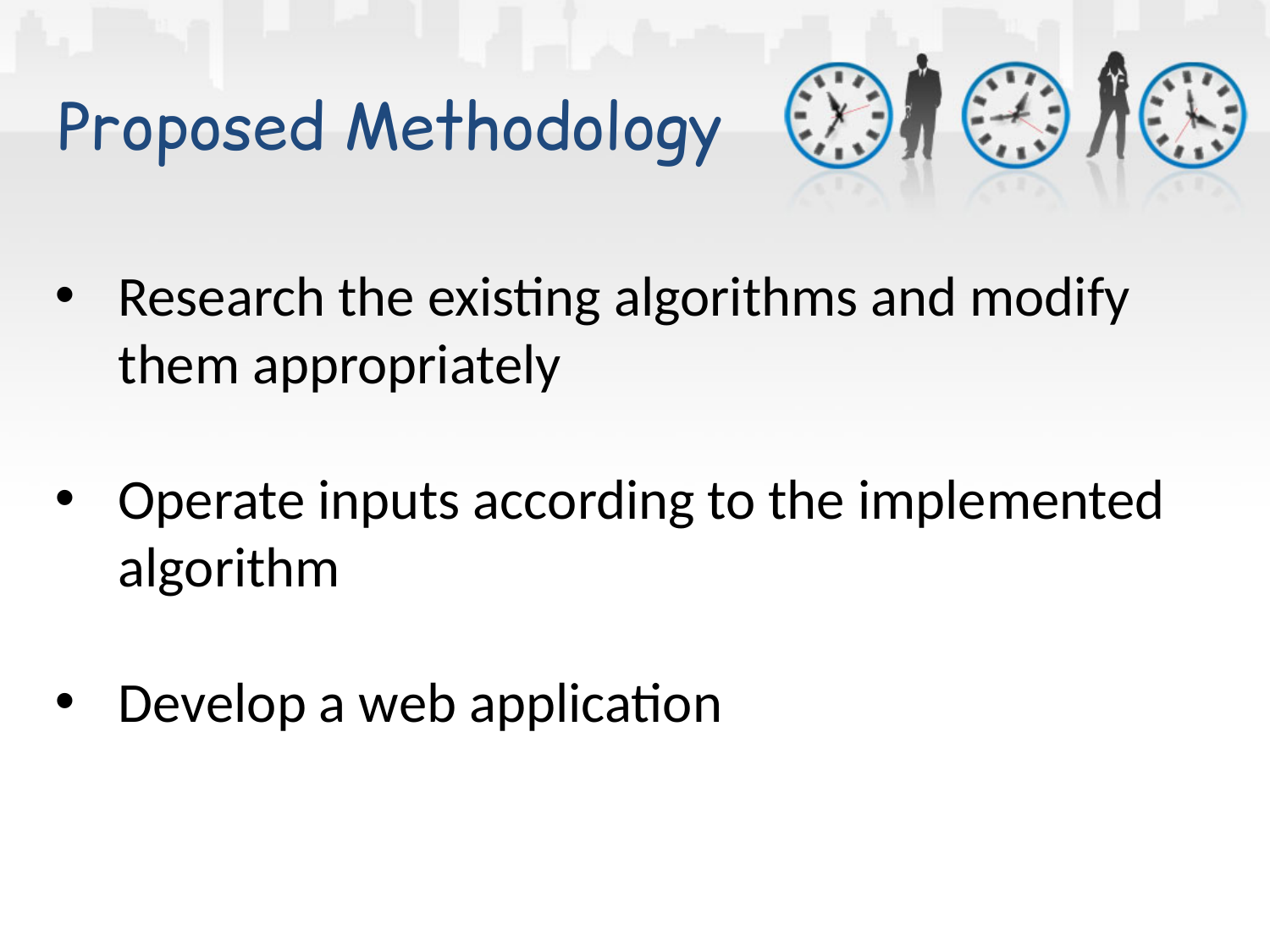

Proposed Methodology
Research the existing algorithms and modify them appropriately

Operate inputs according to the implemented algorithm

Develop a web application